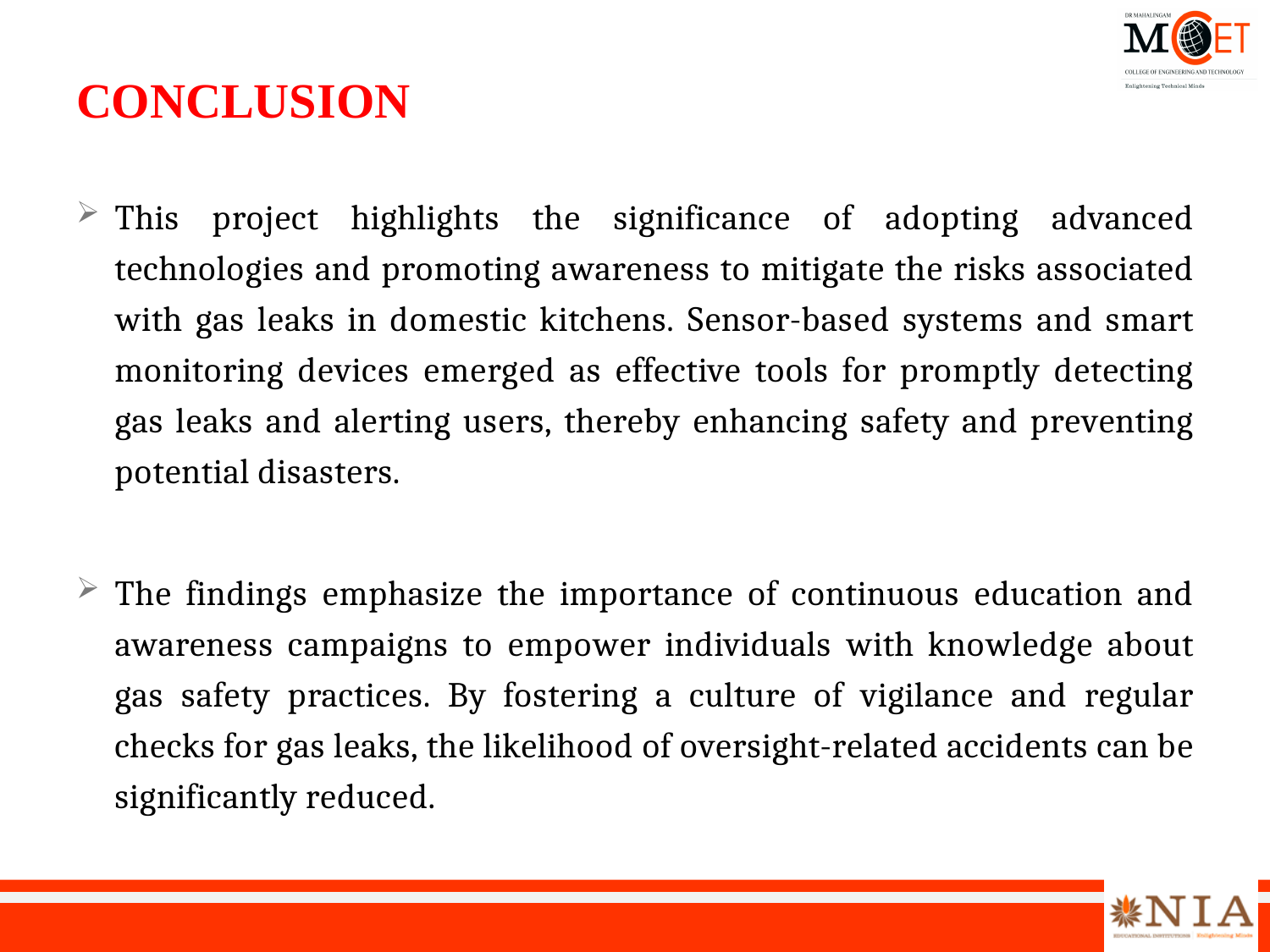

# CONCLUSION
This project highlights the significance of adopting advanced technologies and promoting awareness to mitigate the risks associated with gas leaks in domestic kitchens. Sensor-based systems and smart monitoring devices emerged as effective tools for promptly detecting gas leaks and alerting users, thereby enhancing safety and preventing potential disasters.

The findings emphasize the importance of continuous education and awareness campaigns to empower individuals with knowledge about gas safety practices. By fostering a culture of vigilance and regular checks for gas leaks, the likelihood of oversight-related accidents can be significantly reduced.